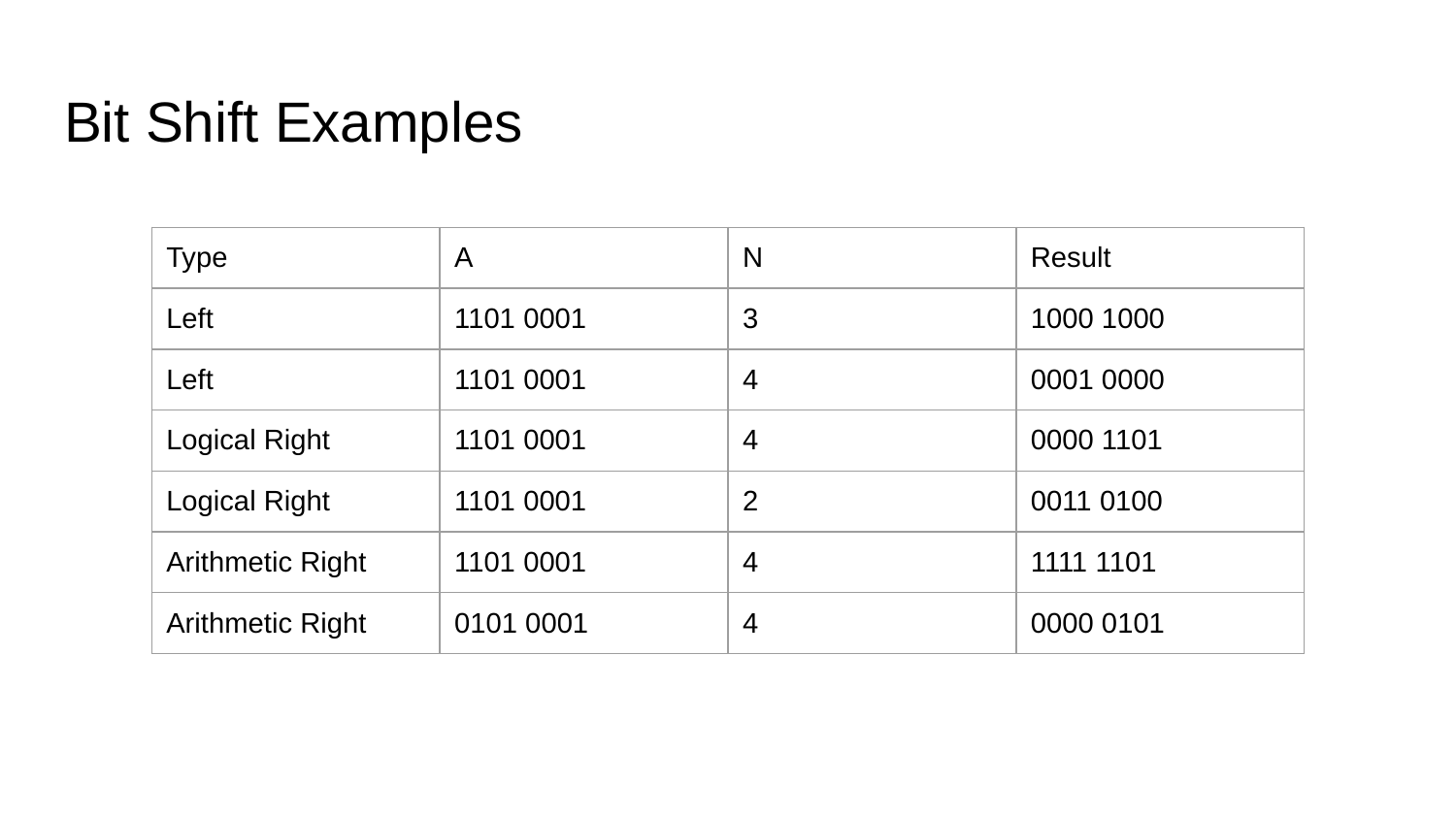

# Bit Shift Examples
| Type | A | N | Result |
| --- | --- | --- | --- |
| Left | 1101 0001 | 3 | 1000 1000 |
| Left | 1101 0001 | 4 | 0001 0000 |
| Logical Right | 1101 0001 | 4 | 0000 1101 |
| Logical Right | 1101 0001 | 2 | 0011 0100 |
| Arithmetic Right | 1101 0001 | 4 | 1111 1101 |
| Arithmetic Right | 0101 0001 | 4 | 0000 0101 |